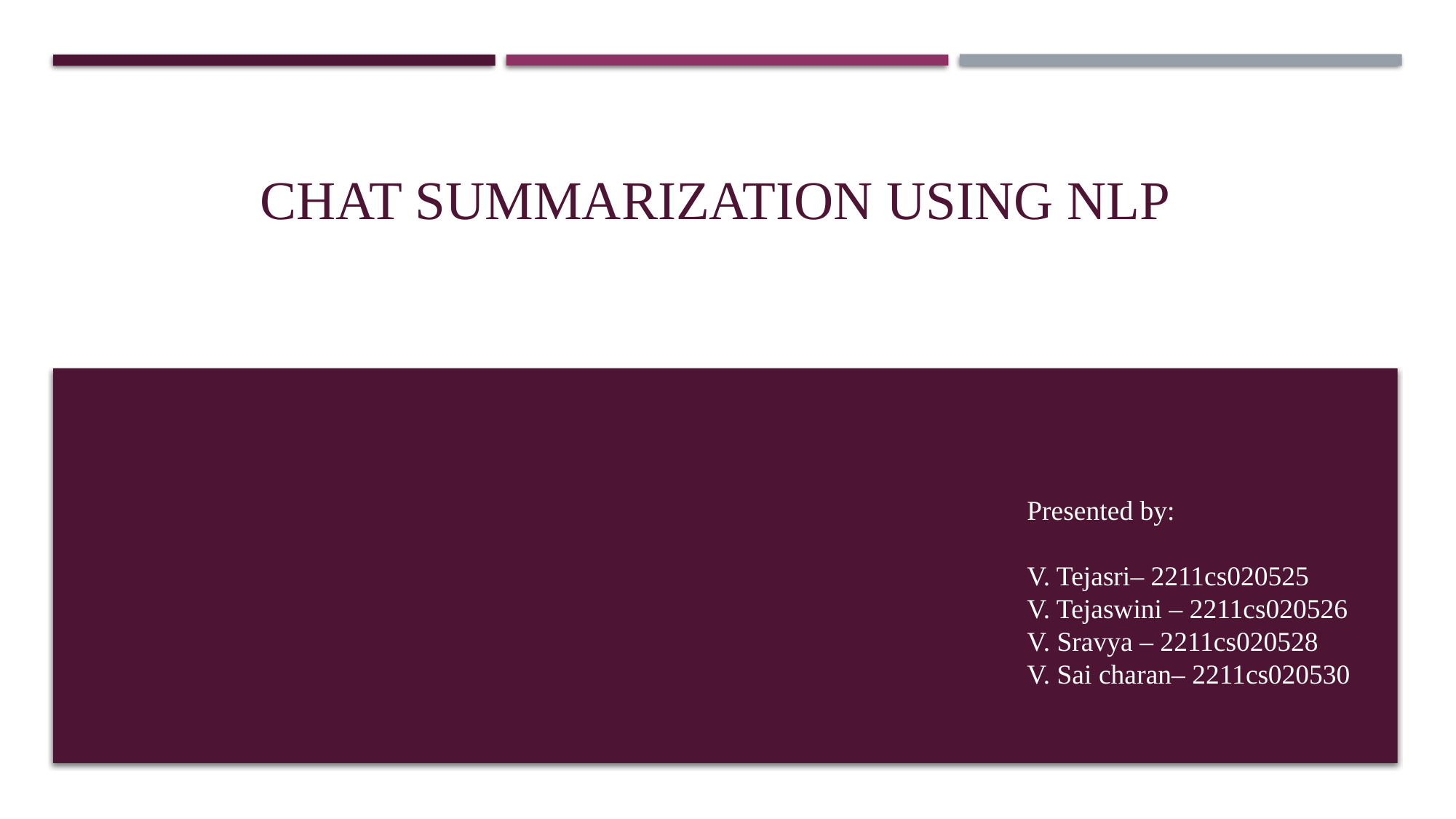

# CHAT SUMMARIZATION USING NLP
Presented by:

V. Tejasri– 2211cs020525
V. Tejaswini – 2211cs020526
V. Sravya – 2211cs020528
V. Sai charan– 2211cs020530